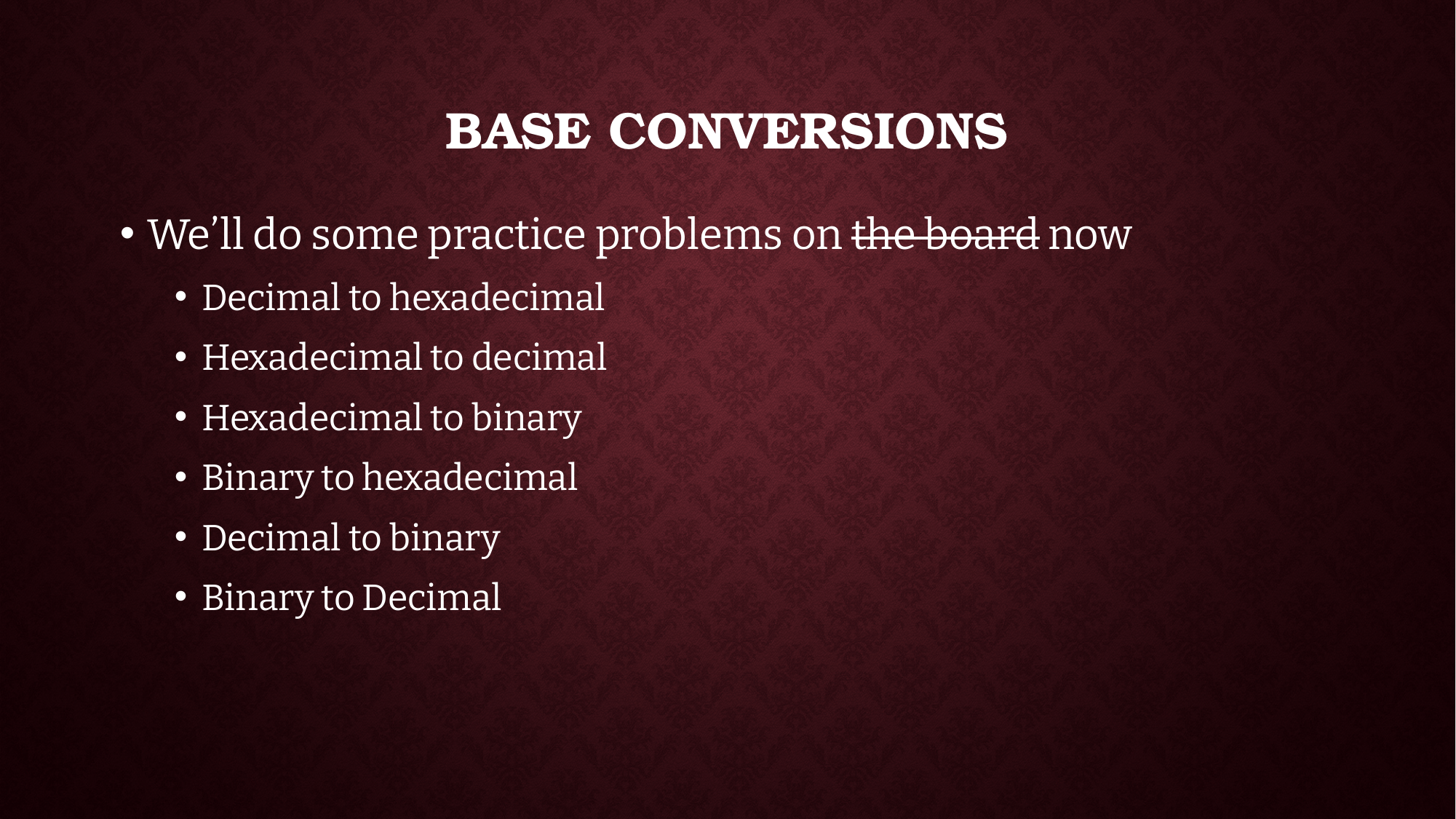

# Base Conversions
We’ll do some practice problems on the board now
Decimal to hexadecimal
Hexadecimal to decimal
Hexadecimal to binary
Binary to hexadecimal
Decimal to binary
Binary to Decimal